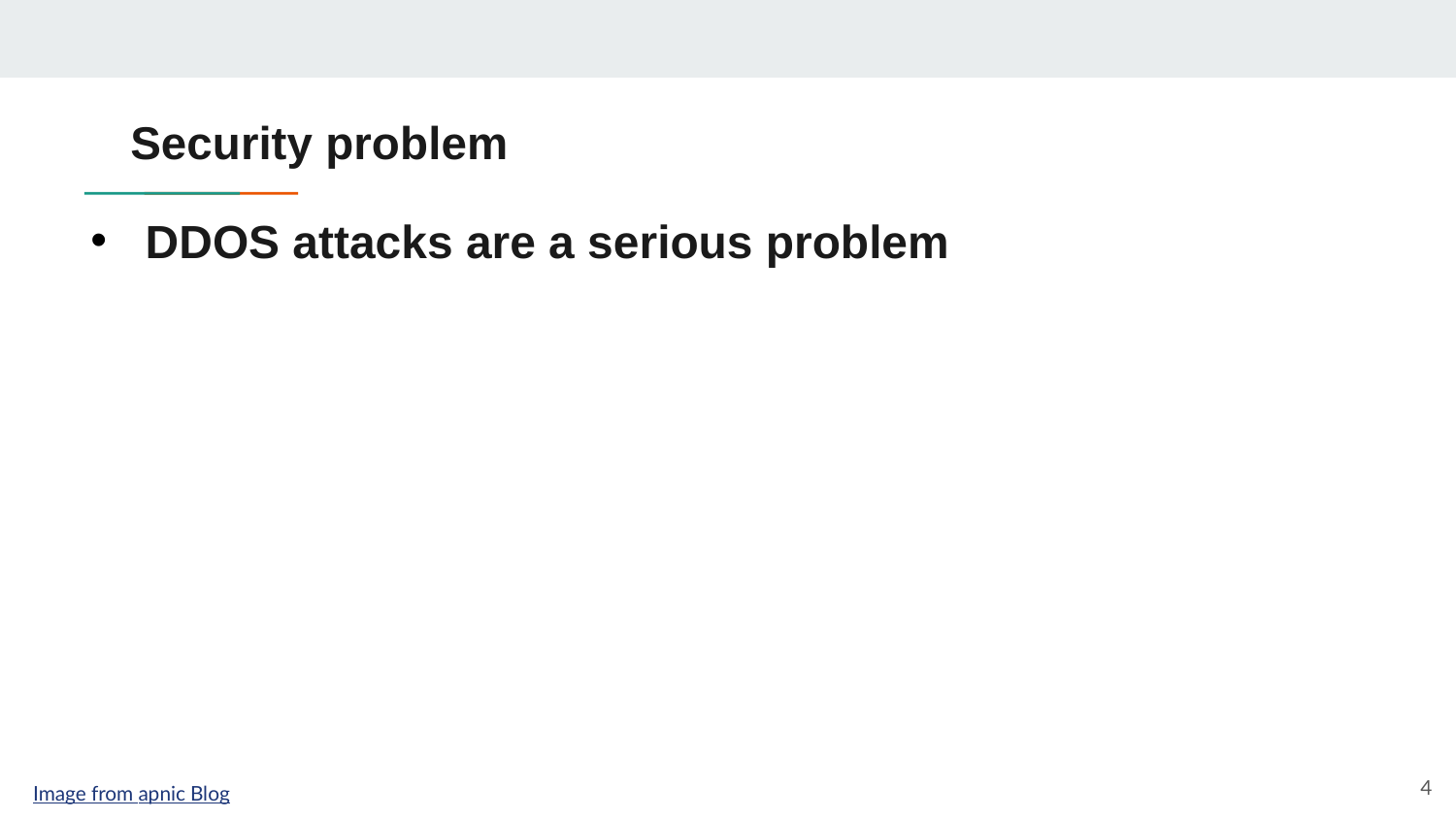

# Security problem
DDOS attacks are a serious problem

4
Image from apnic Blog